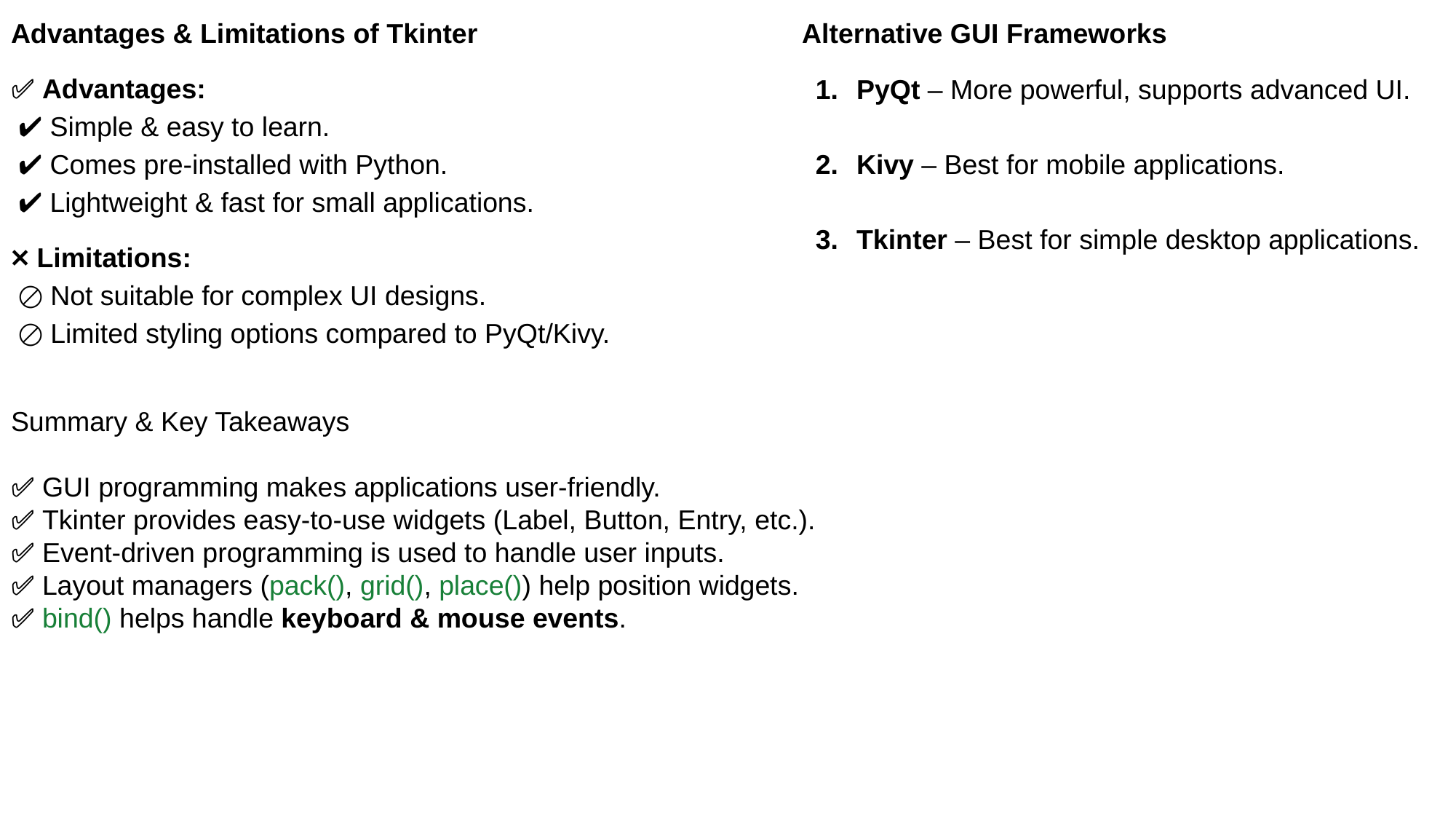

Advantages & Limitations of Tkinter
✅ Advantages:
 ✔️ Simple & easy to learn.
 ✔️ Comes pre-installed with Python.
 ✔️ Lightweight & fast for small applications.
❌ Limitations:
 🚫 Not suitable for complex UI designs.
 🚫 Limited styling options compared to PyQt/Kivy.
Alternative GUI Frameworks
PyQt – More powerful, supports advanced UI.
Kivy – Best for mobile applications.
Tkinter – Best for simple desktop applications.
Summary & Key Takeaways

✅ GUI programming makes applications user-friendly.
✅ Tkinter provides easy-to-use widgets (Label, Button, Entry, etc.).
✅ Event-driven programming is used to handle user inputs.
✅ Layout managers (pack(), grid(), place()) help position widgets.
✅ bind() helps handle keyboard & mouse events.